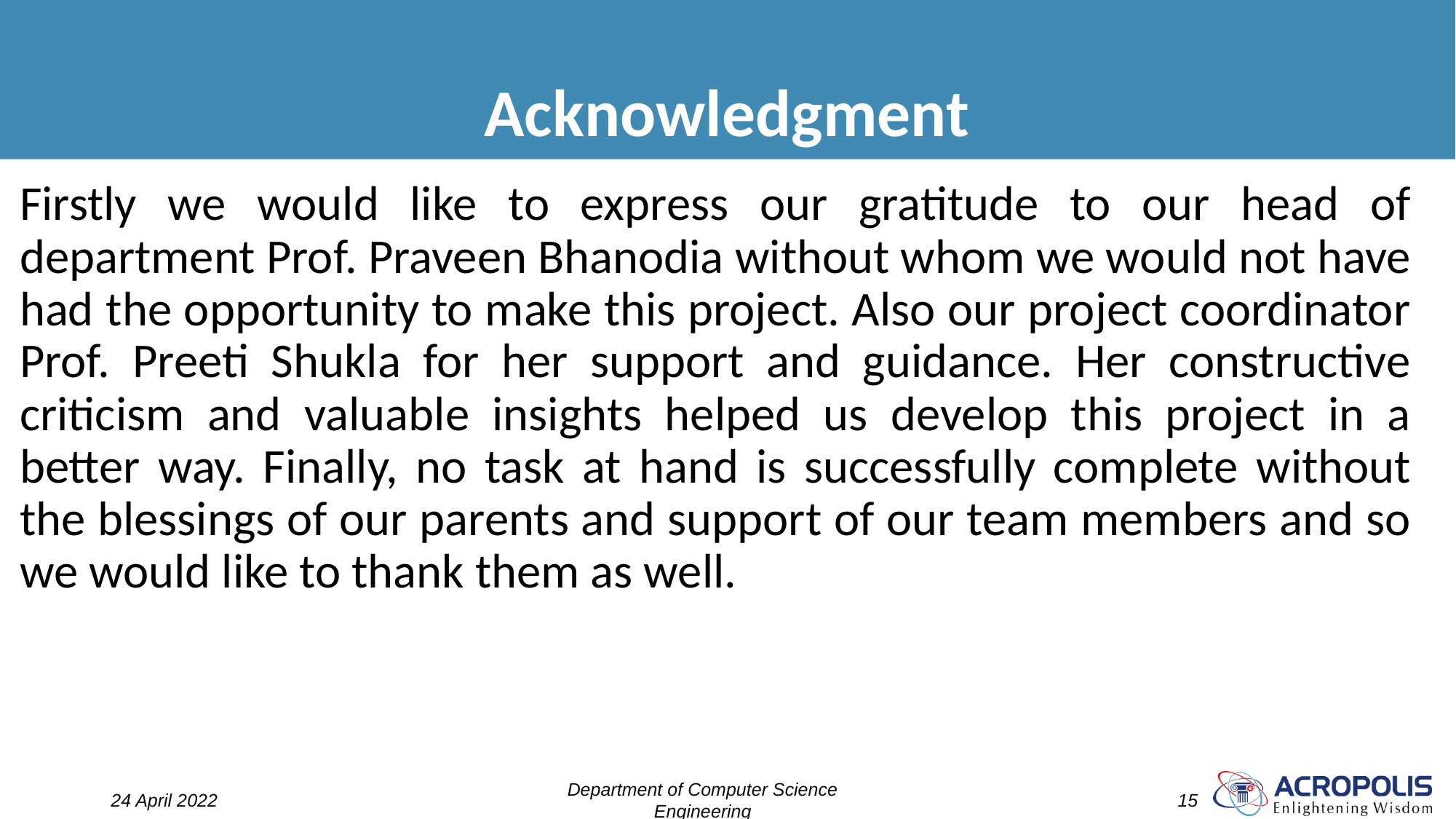

# Acknowledgment
Firstly we would like to express our gratitude to our head of department Prof. Praveen Bhanodia without whom we would not have had the opportunity to make this project. Also our project coordinator Prof. Preeti Shukla for her support and guidance. Her constructive criticism and valuable insights helped us develop this project in a better way. Finally, no task at hand is successfully complete without the blessings of our parents and support of our team members and so we would like to thank them as well.
24 April 2022
Department of Computer Science Engineering
15